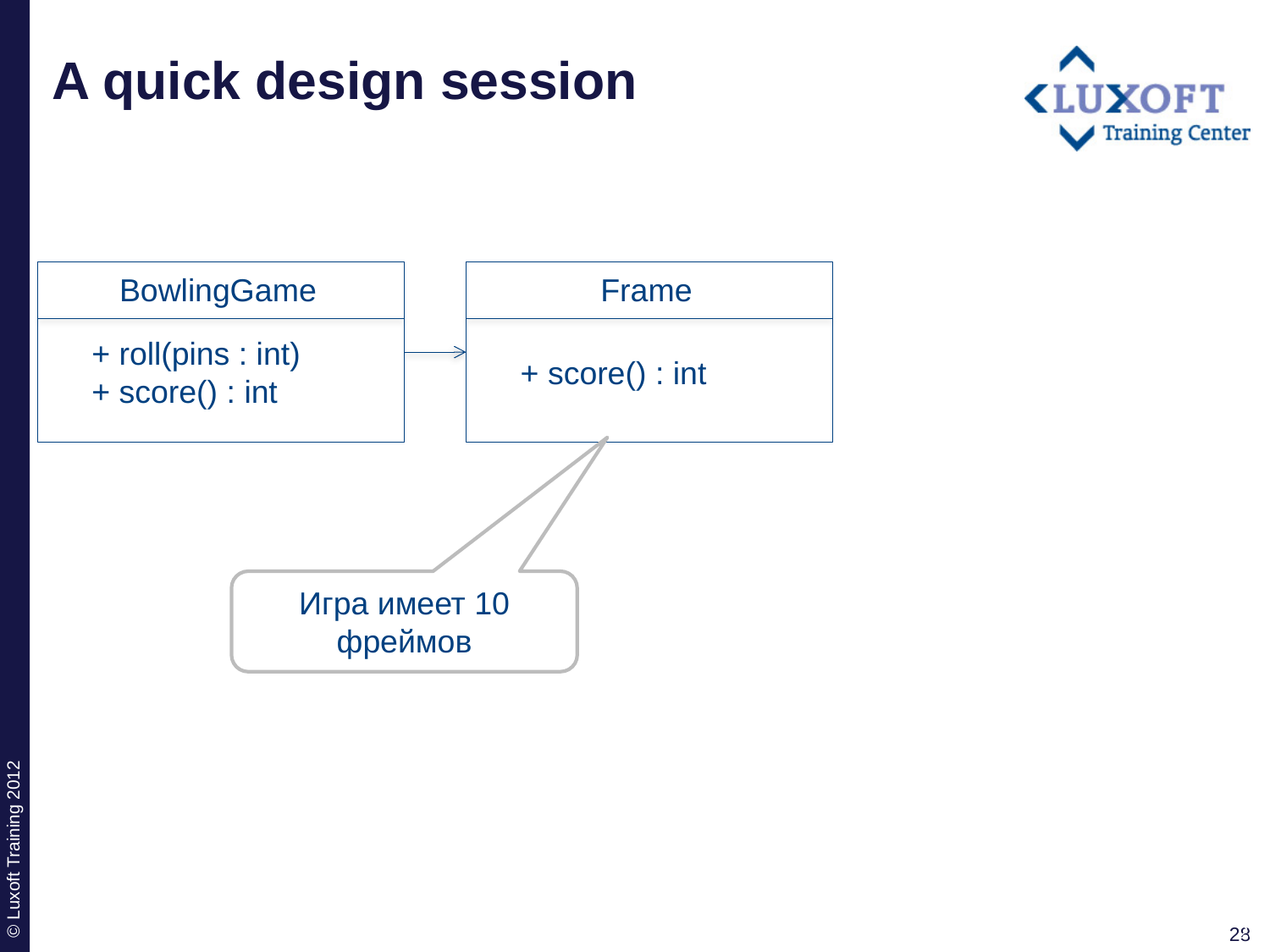

# A quick design session

BowlingGame
+ roll(pins : int)
+ score() : int

Frame
+ score() : int
Игра имеет 10 фреймов